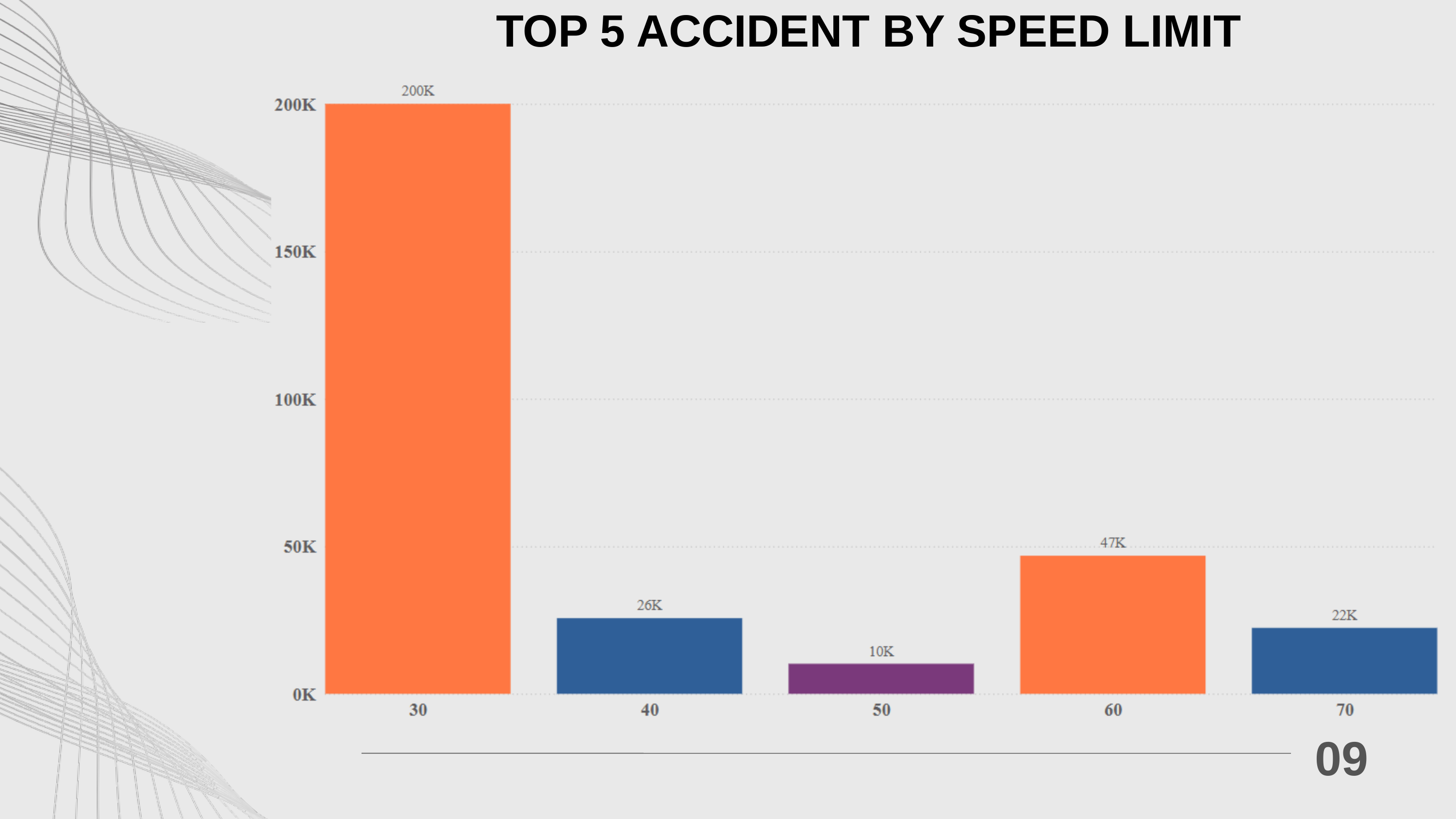

TOP 5 ACCIDENT BY SPEED LIMIT

09